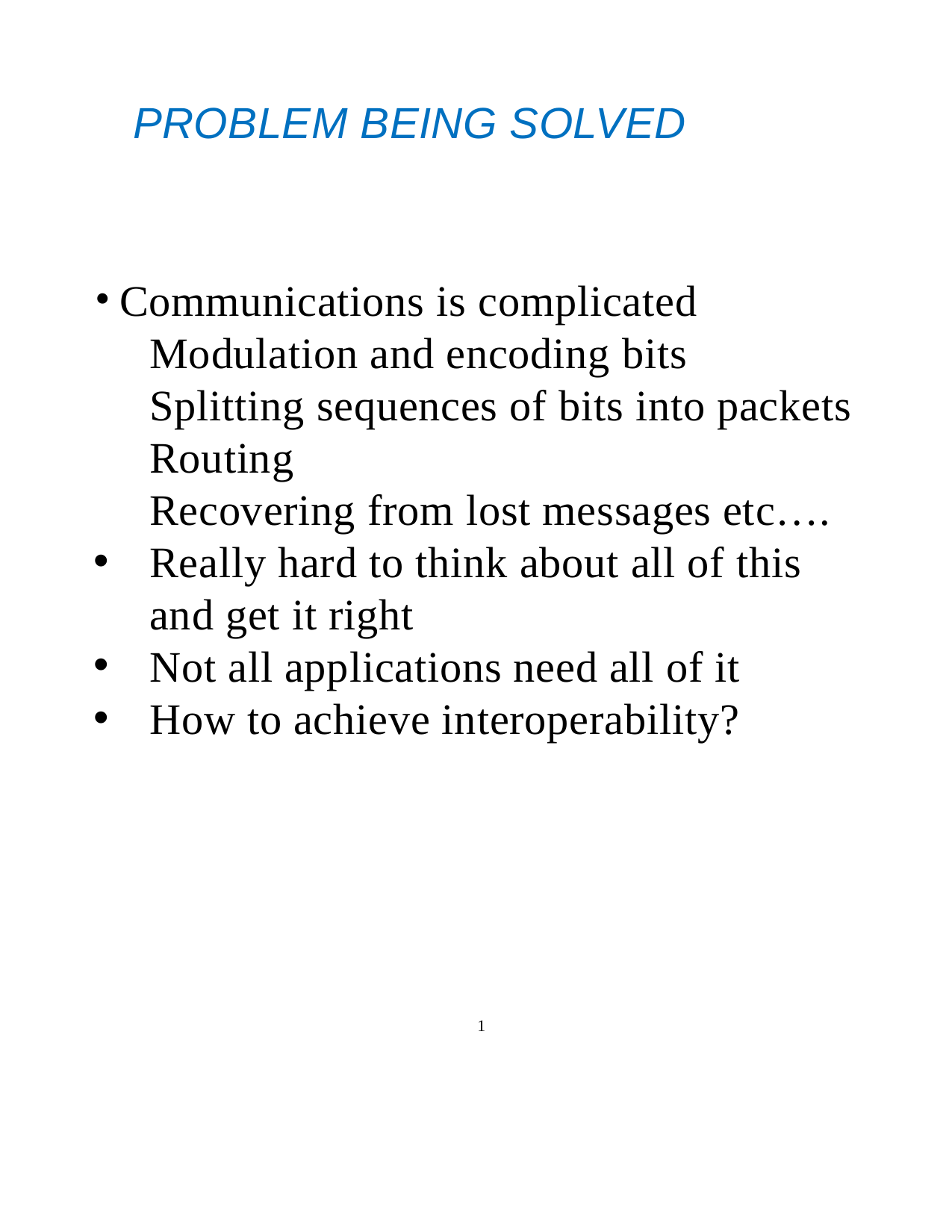

1
PROBLEM BEING SOLVED

Communications is complicated
Modulation and encoding bits
Splitting sequences of bits into packets
Routing
Recovering from lost messages etc….
Really hard to think about all of this and get it right
Not all applications need all of it
How to achieve interoperability?